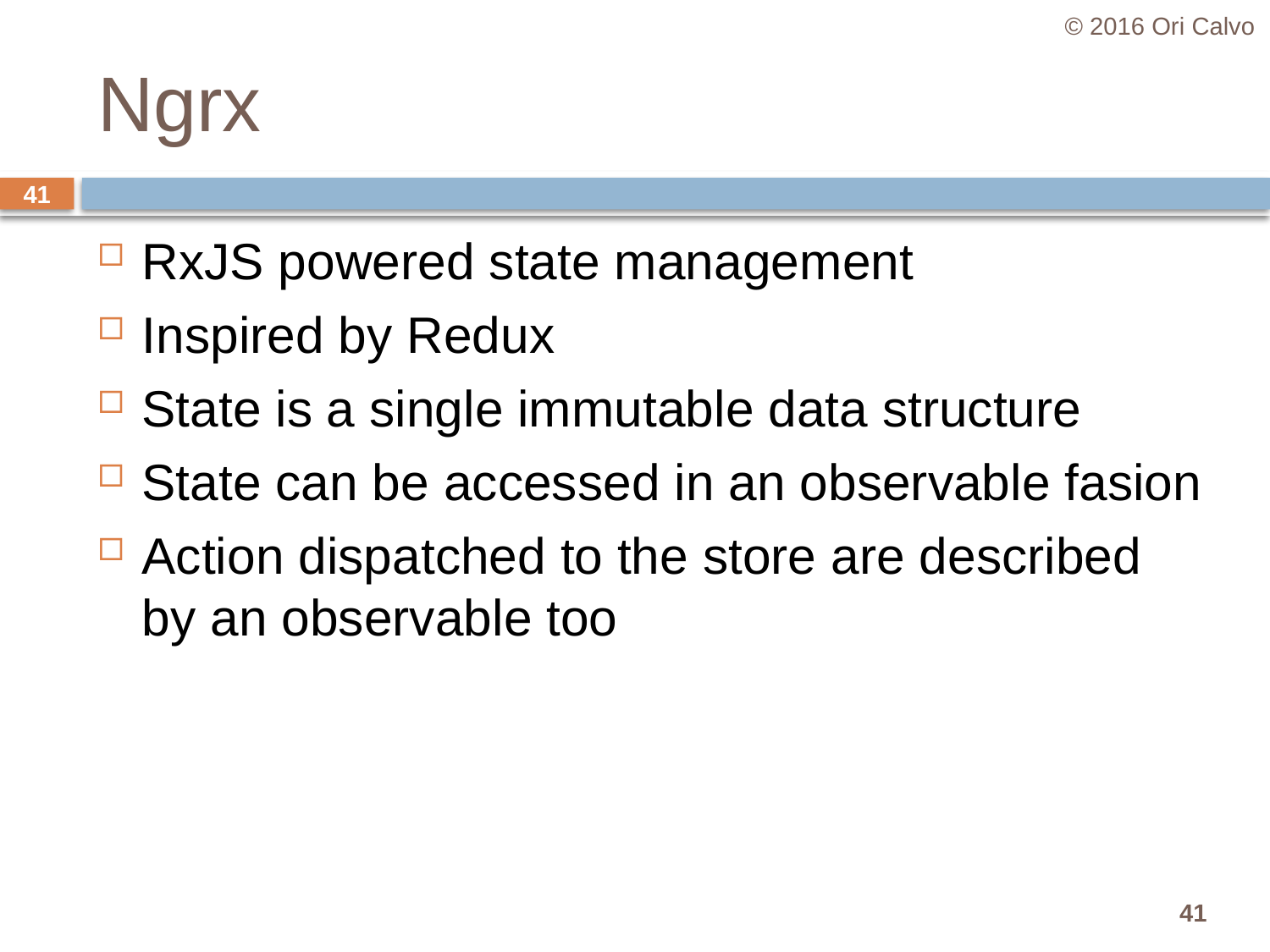

© 2016 Ori Calvo
# Ngrx
41
RxJS powered state management
Inspired by Redux
State is a single immutable data structure
State can be accessed in an observable fasion
Action dispatched to the store are described by an observable too